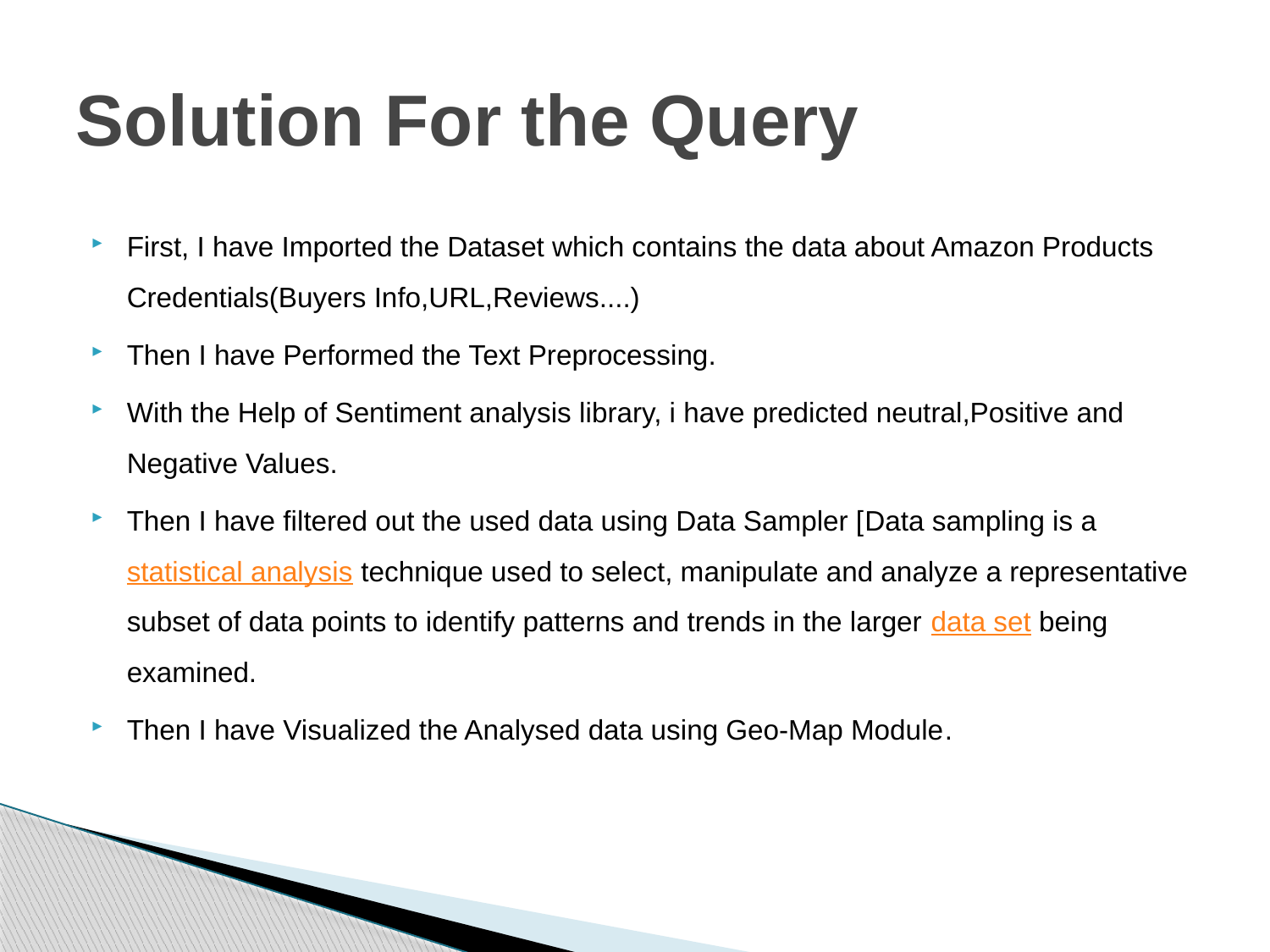

# Solution For the Query
First, I have Imported the Dataset which contains the data about Amazon Products Credentials(Buyers Info,URL,Reviews....)
Then I have Performed the Text Preprocessing.
With the Help of Sentiment analysis library, i have predicted neutral,Positive and Negative Values.
Then I have filtered out the used data using Data Sampler [Data sampling is a statistical analysis technique used to select, manipulate and analyze a representative subset of data points to identify patterns and trends in the larger data set being examined.
Then I have Visualized the Analysed data using Geo-Map Module.